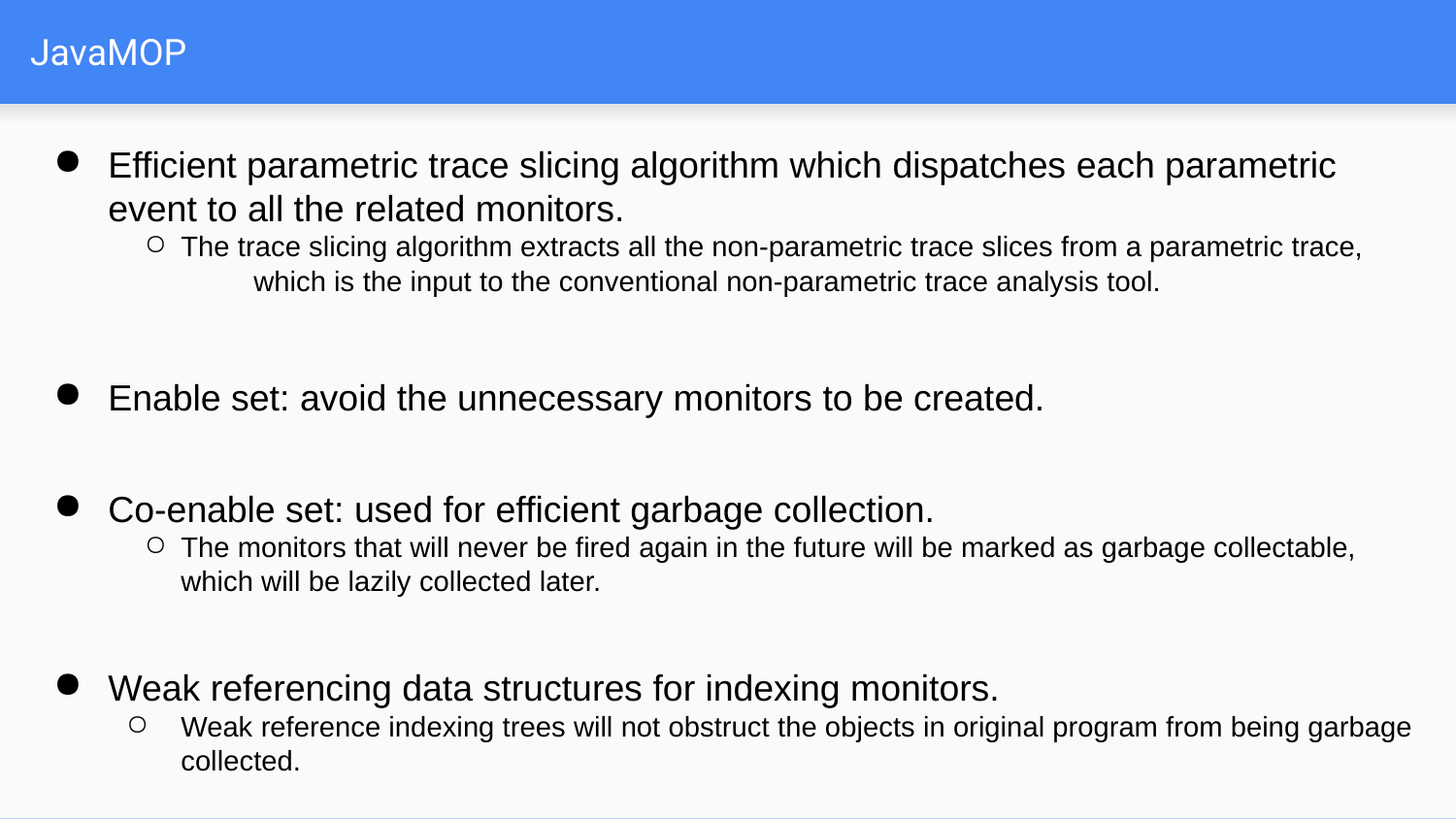

# JavaMOP
Efficient parametric trace slicing algorithm which dispatches each parametric event to all the related monitors.
The trace slicing algorithm extracts all the non-parametric trace slices from a parametric trace,
	which is the input to the conventional non-parametric trace analysis tool.

Enable set: avoid the unnecessary monitors to be created.

Co-enable set: used for efficient garbage collection.
The monitors that will never be fired again in the future will be marked as garbage collectable, which will be lazily collected later.

Weak referencing data structures for indexing monitors.
Weak reference indexing trees will not obstruct the objects in original program from being garbage collected.